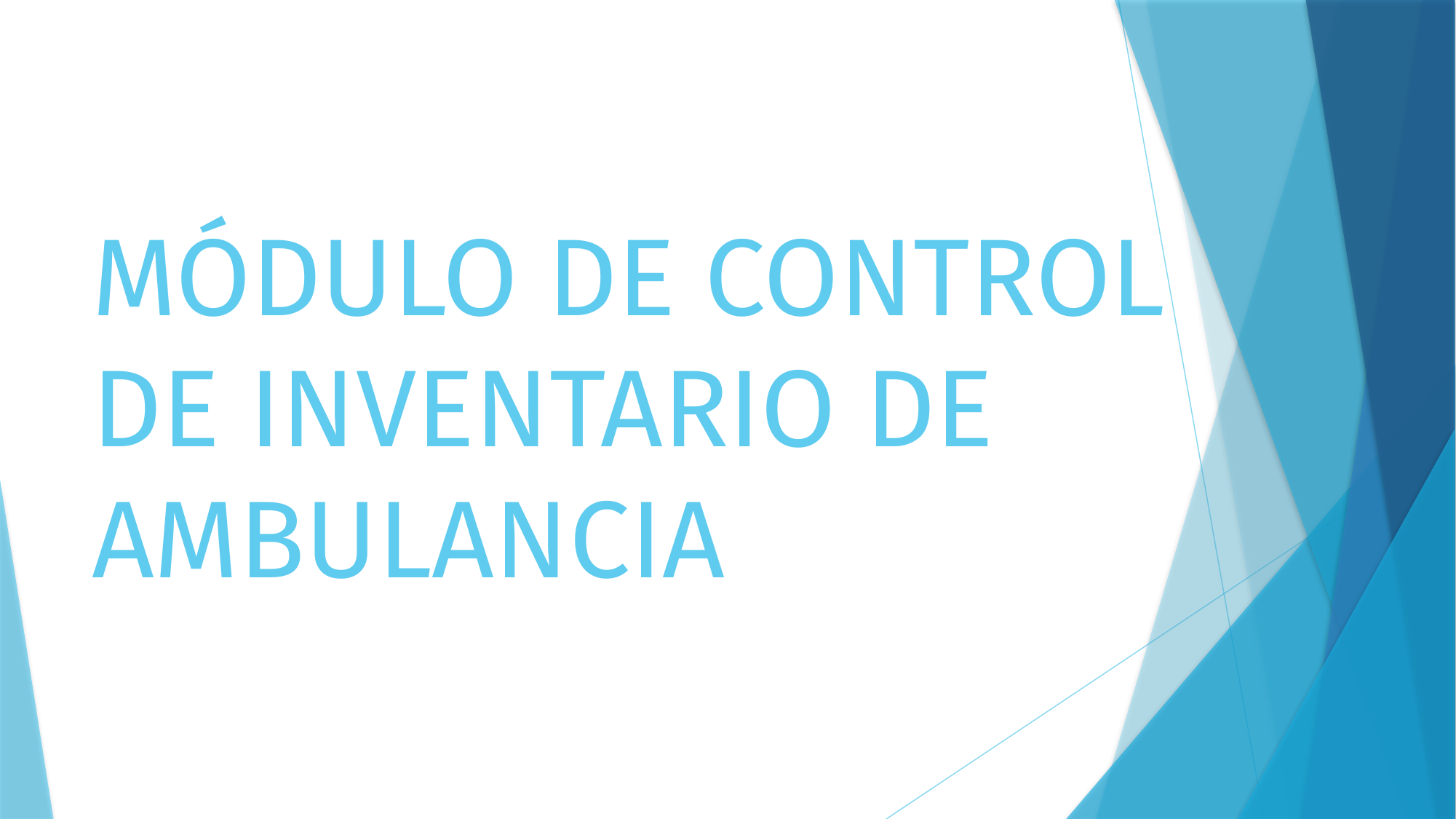

# MÓDULO DE CONTROL DE INVENTARIO DE AMBULANCIA